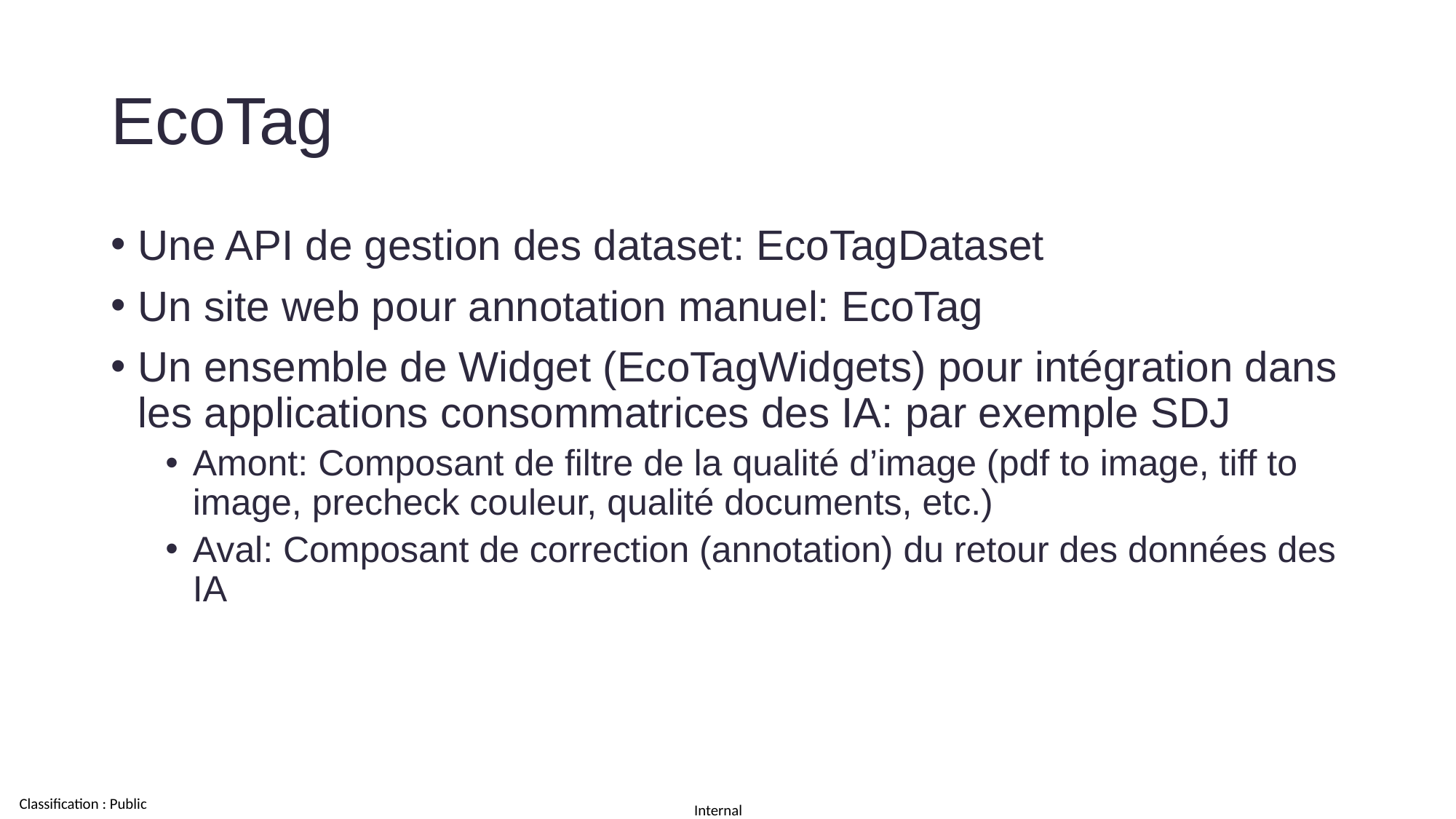

# EcoTag
Une API de gestion des dataset: EcoTagDataset
Un site web pour annotation manuel: EcoTag
Un ensemble de Widget (EcoTagWidgets) pour intégration dans les applications consommatrices des IA: par exemple SDJ
Amont: Composant de filtre de la qualité d’image (pdf to image, tiff to image, precheck couleur, qualité documents, etc.)
Aval: Composant de correction (annotation) du retour des données des IA